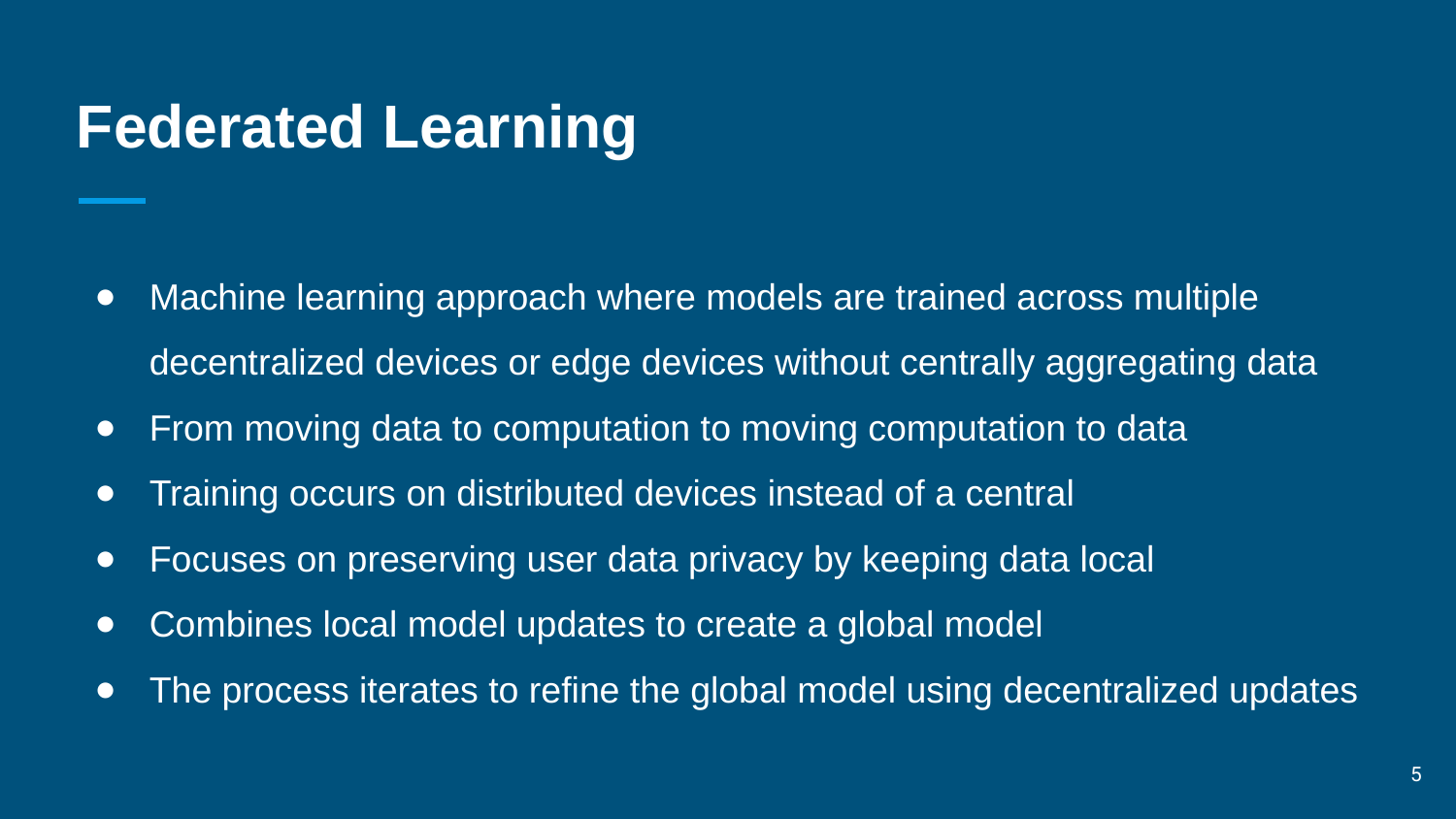

# Federated Learning
Machine learning approach where models are trained across multiple decentralized devices or edge devices without centrally aggregating data
From moving data to computation to moving computation to data
Training occurs on distributed devices instead of a central
Focuses on preserving user data privacy by keeping data local
Combines local model updates to create a global model
The process iterates to refine the global model using decentralized updates

5